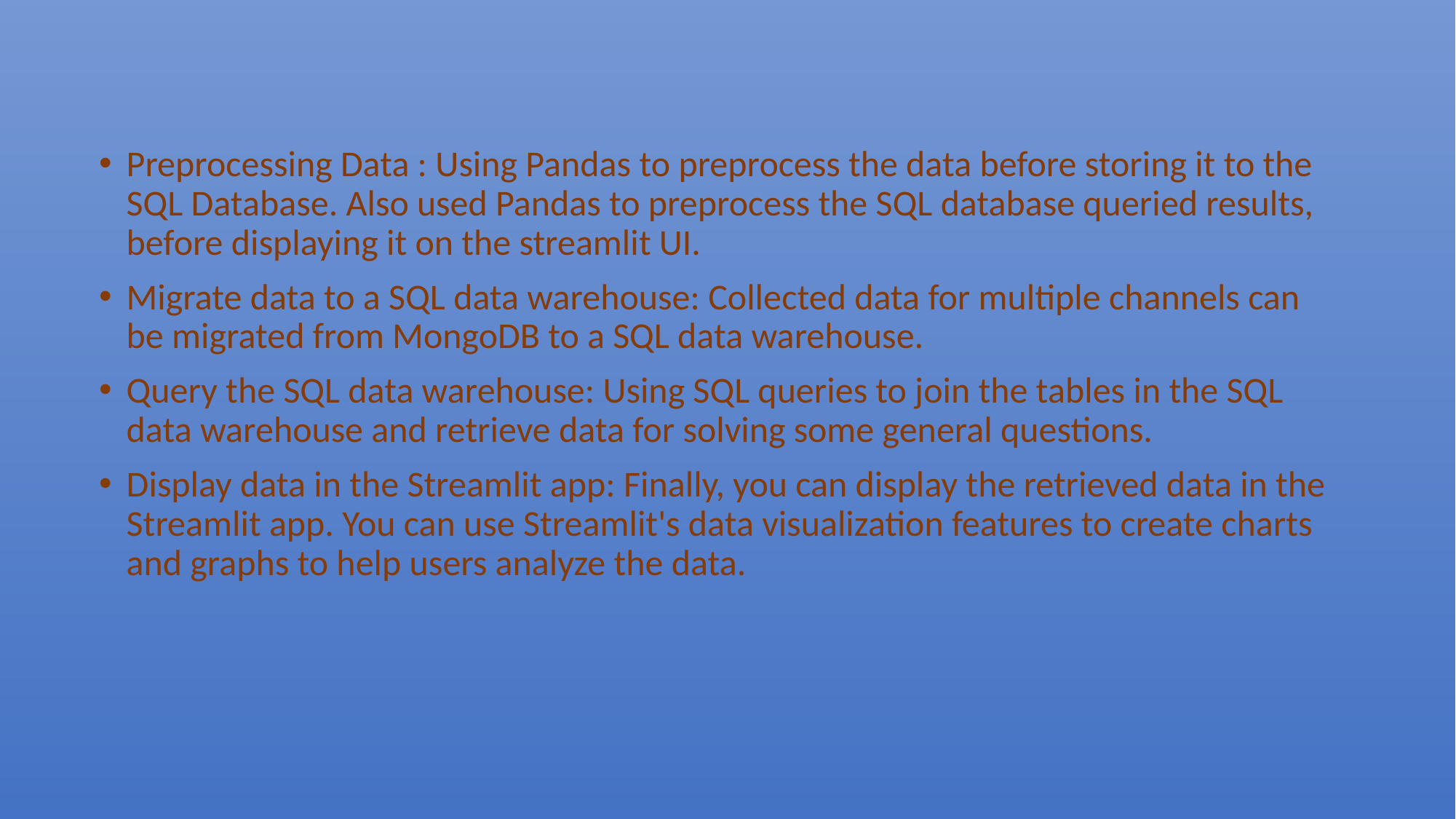

Preprocessing Data : Using Pandas to preprocess the data before storing it to the SQL Database. Also used Pandas to preprocess the SQL database queried results, before displaying it on the streamlit UI.
Migrate data to a SQL data warehouse: Collected data for multiple channels can be migrated from MongoDB to a SQL data warehouse.
Query the SQL data warehouse: Using SQL queries to join the tables in the SQL data warehouse and retrieve data for solving some general questions.
Display data in the Streamlit app: Finally, you can display the retrieved data in the Streamlit app. You can use Streamlit's data visualization features to create charts and graphs to help users analyze the data.